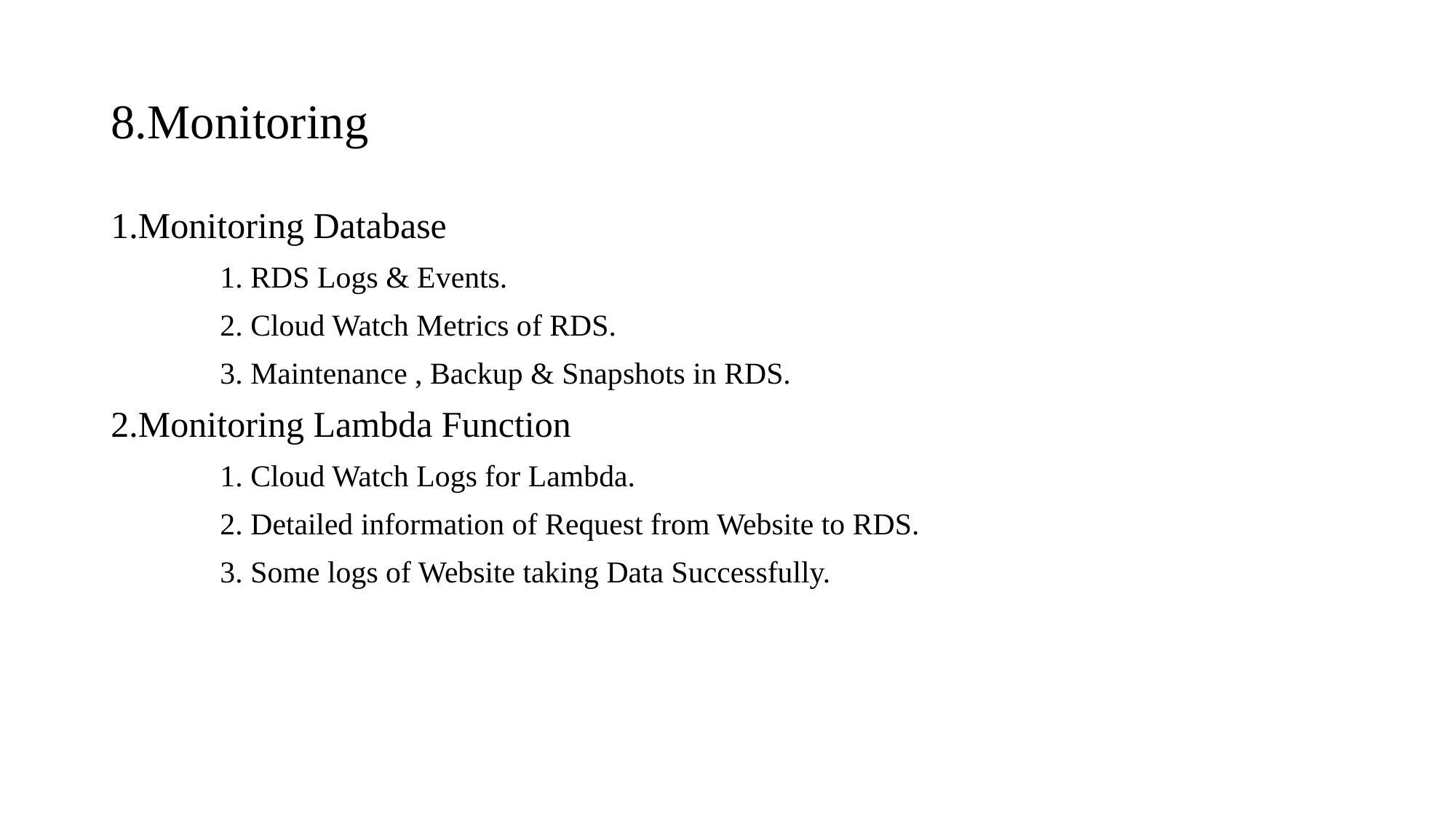

# 8.Monitoring
1.Monitoring Database
	1. RDS Logs & Events.
	2. Cloud Watch Metrics of RDS.
	3. Maintenance , Backup & Snapshots in RDS.
2.Monitoring Lambda Function
	1. Cloud Watch Logs for Lambda.
	2. Detailed information of Request from Website to RDS.
	3. Some logs of Website taking Data Successfully.